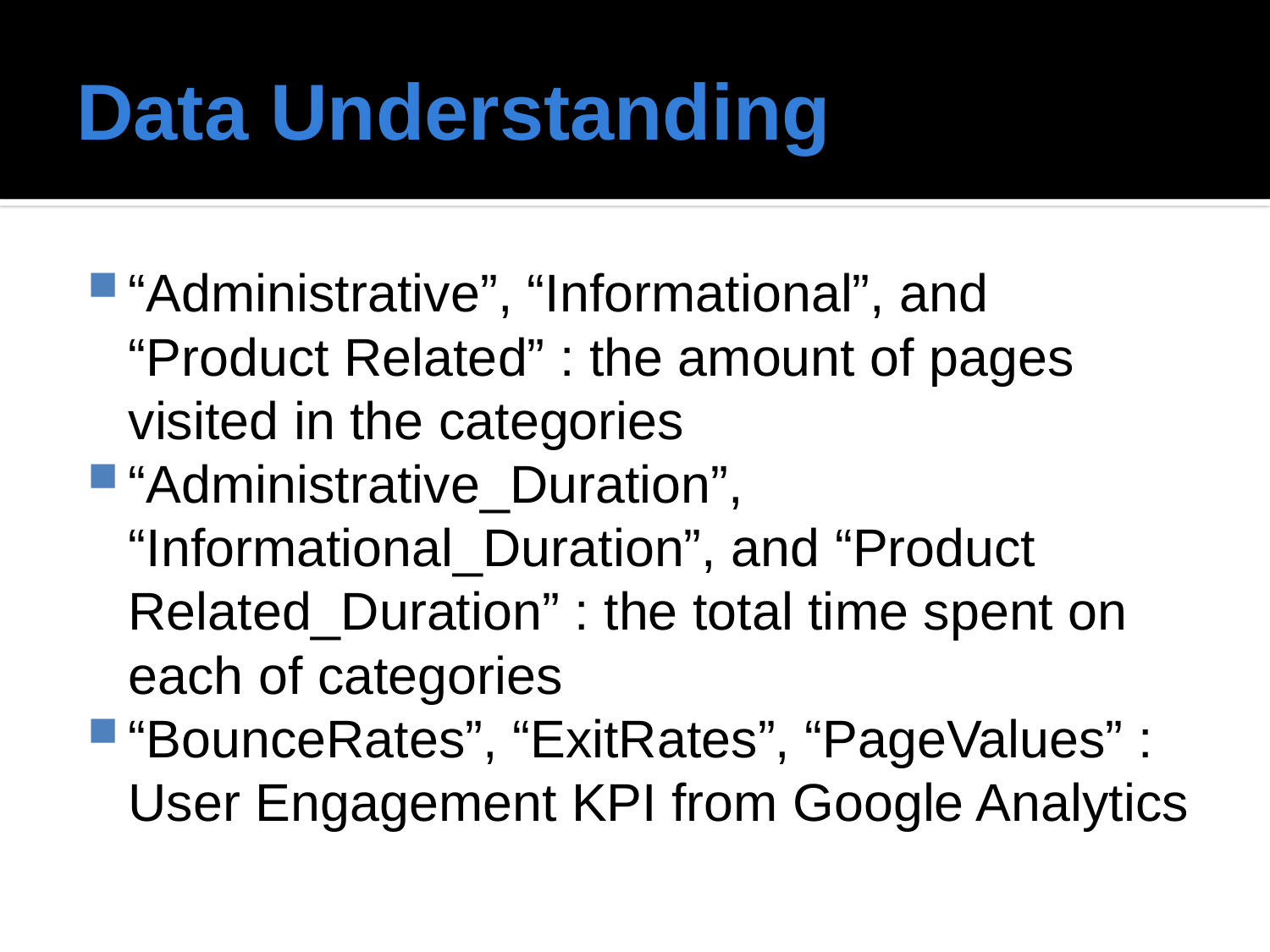

# Data Understanding
“Administrative”, “Informational”, and “Product Related” : the amount of pages visited in the categories
“Administrative_Duration”, “Informational_Duration”, and “Product Related_Duration” : the total time spent on each of categories
“BounceRates”, “ExitRates”, “PageValues” : User Engagement KPI from Google Analytics